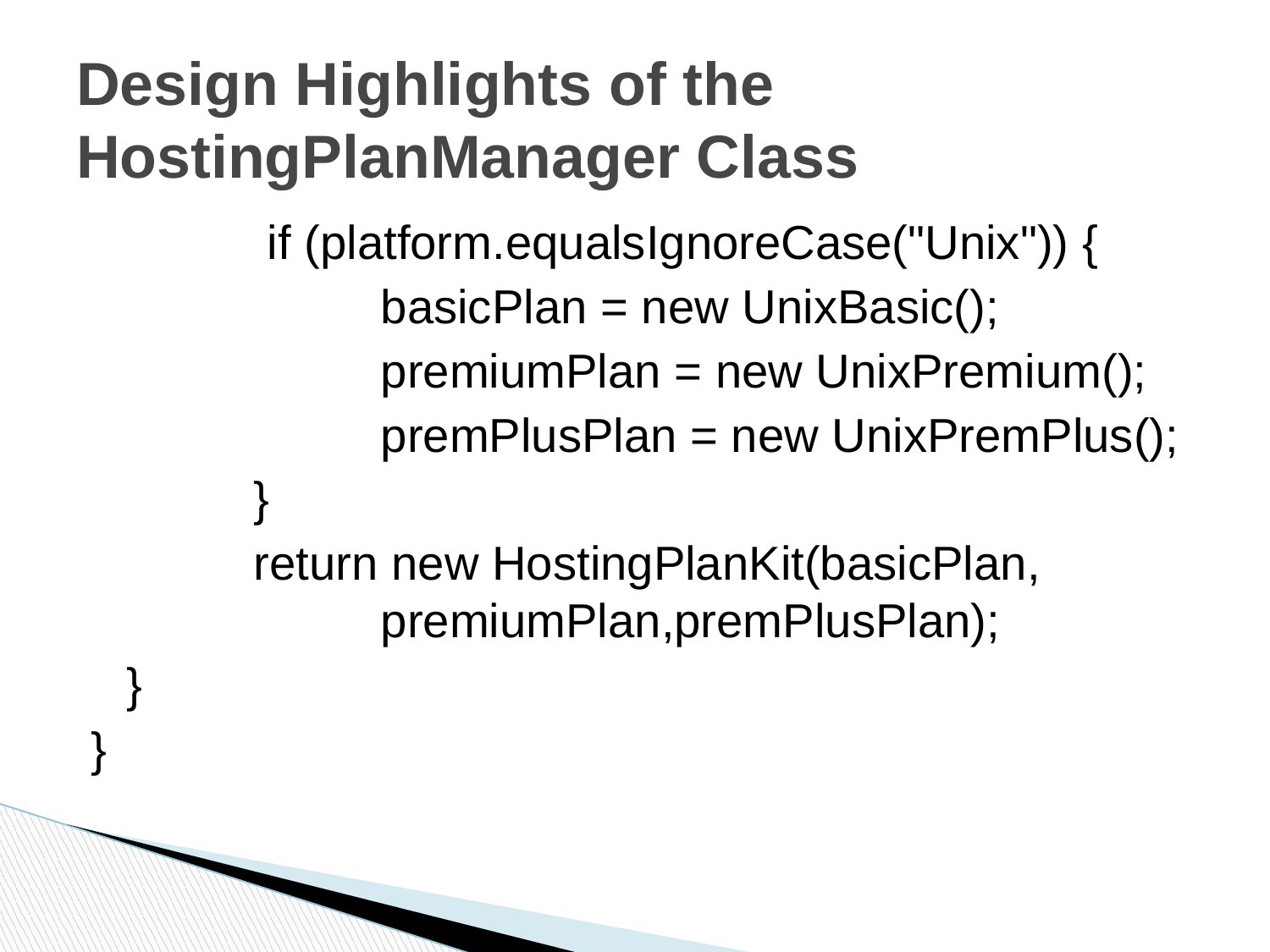

# Design Highlights of the HostingPlanManager Class
		 if (platform.equalsIgnoreCase("Unix")) {
			basicPlan = new UnixBasic();
			premiumPlan = new UnixPremium();
			premPlusPlan = new UnixPremPlus();
		}
		return new HostingPlanKit(basicPlan, 			premiumPlan,premPlusPlan);
	}
}